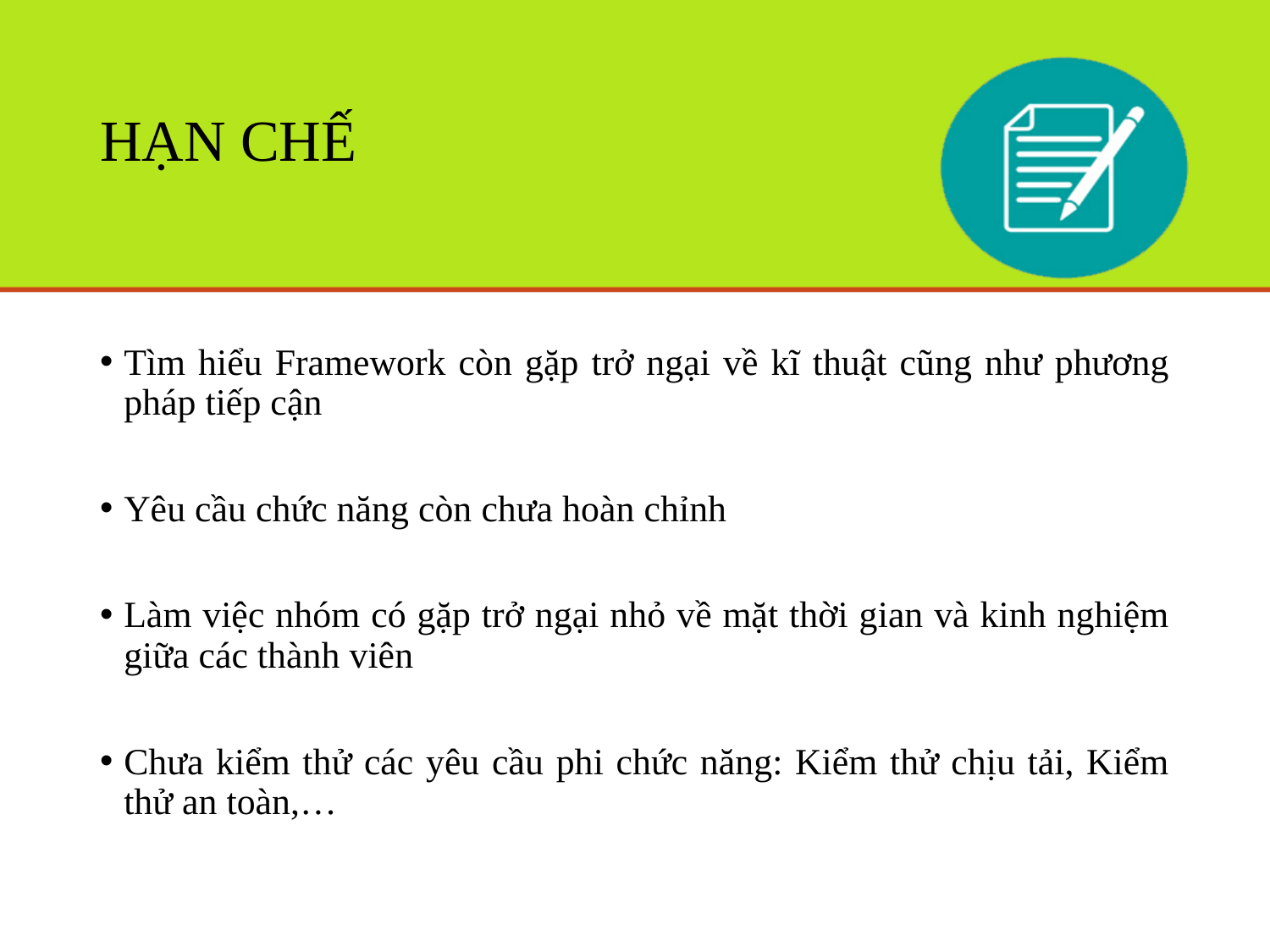

# HẠN CHẾ
Tìm hiểu Framework còn gặp trở ngại về kĩ thuật cũng như phương pháp tiếp cận

Yêu cầu chức năng còn chưa hoàn chỉnh

Làm việc nhóm có gặp trở ngại nhỏ về mặt thời gian và kinh nghiệm giữa các thành viên

Chưa kiểm thử các yêu cầu phi chức năng: Kiểm thử chịu tải, Kiểm thử an toàn,…